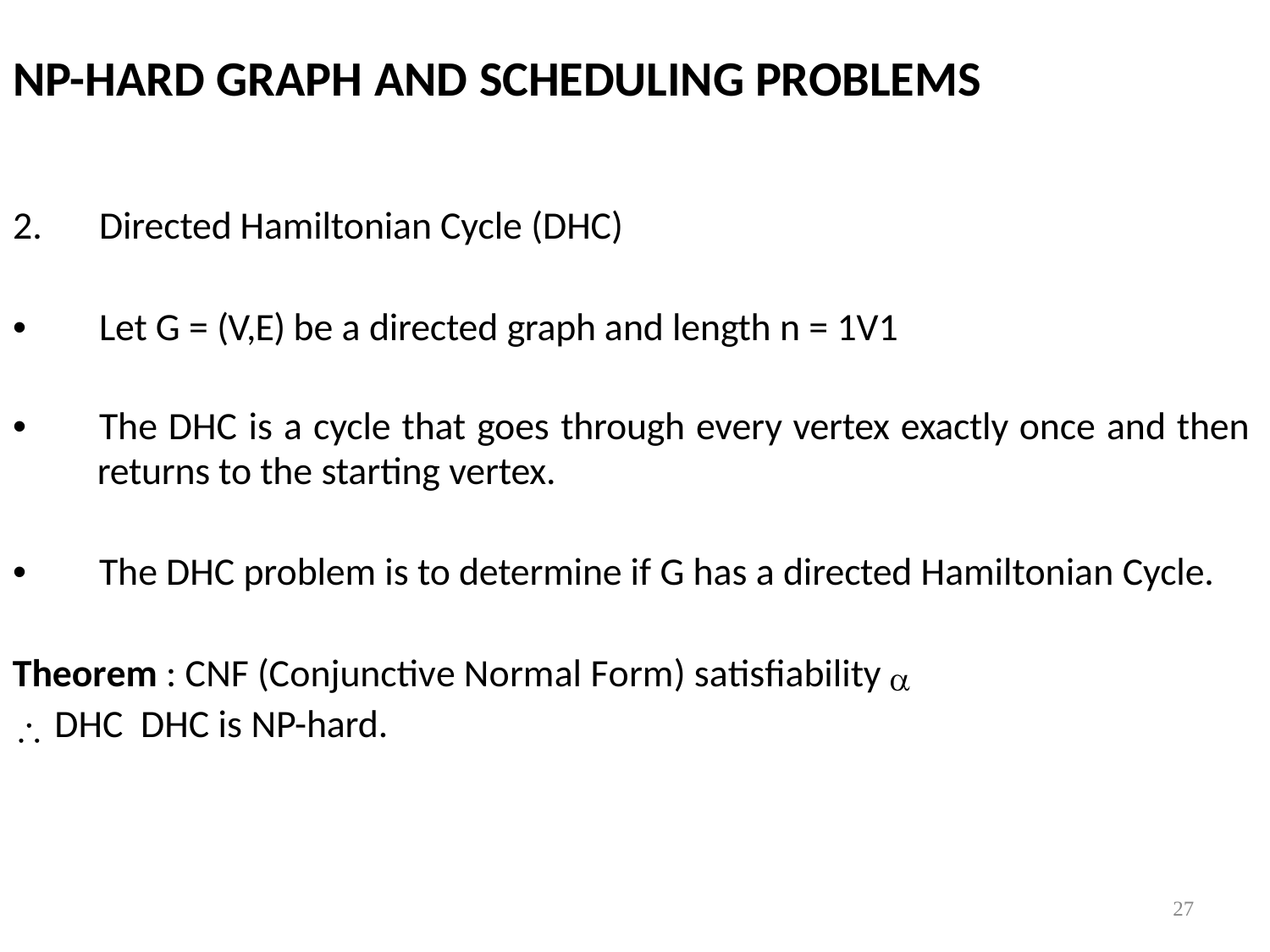

# NP-HARD GRAPH AND SCHEDULING PROBLEMS
2.	Directed Hamiltonian Cycle (DHC)

•	Let G = (V,E) be a directed graph and length n = 1V1

•	The DHC is a cycle that goes through every vertex exactly once and then
returns to the starting vertex.

•	The DHC problem is to determine if G has a directed Hamiltonian Cycle.

Theorem : CNF (Conjunctive Normal Form) satisfiability	DHC  DHC is NP-hard.

27